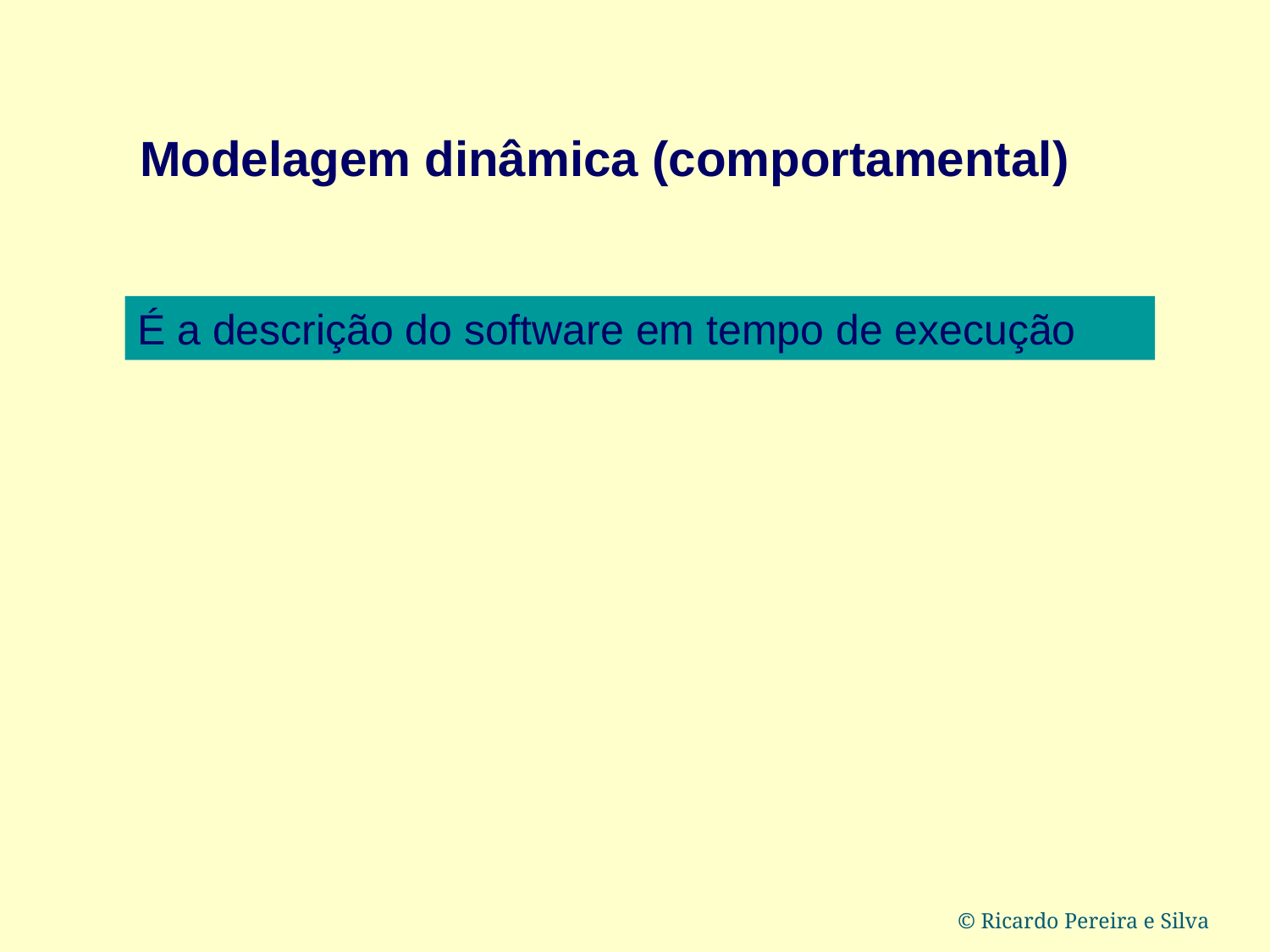

Modelagem dinâmica (comportamental)
É a descrição do software em tempo de execução
© Ricardo Pereira e Silva